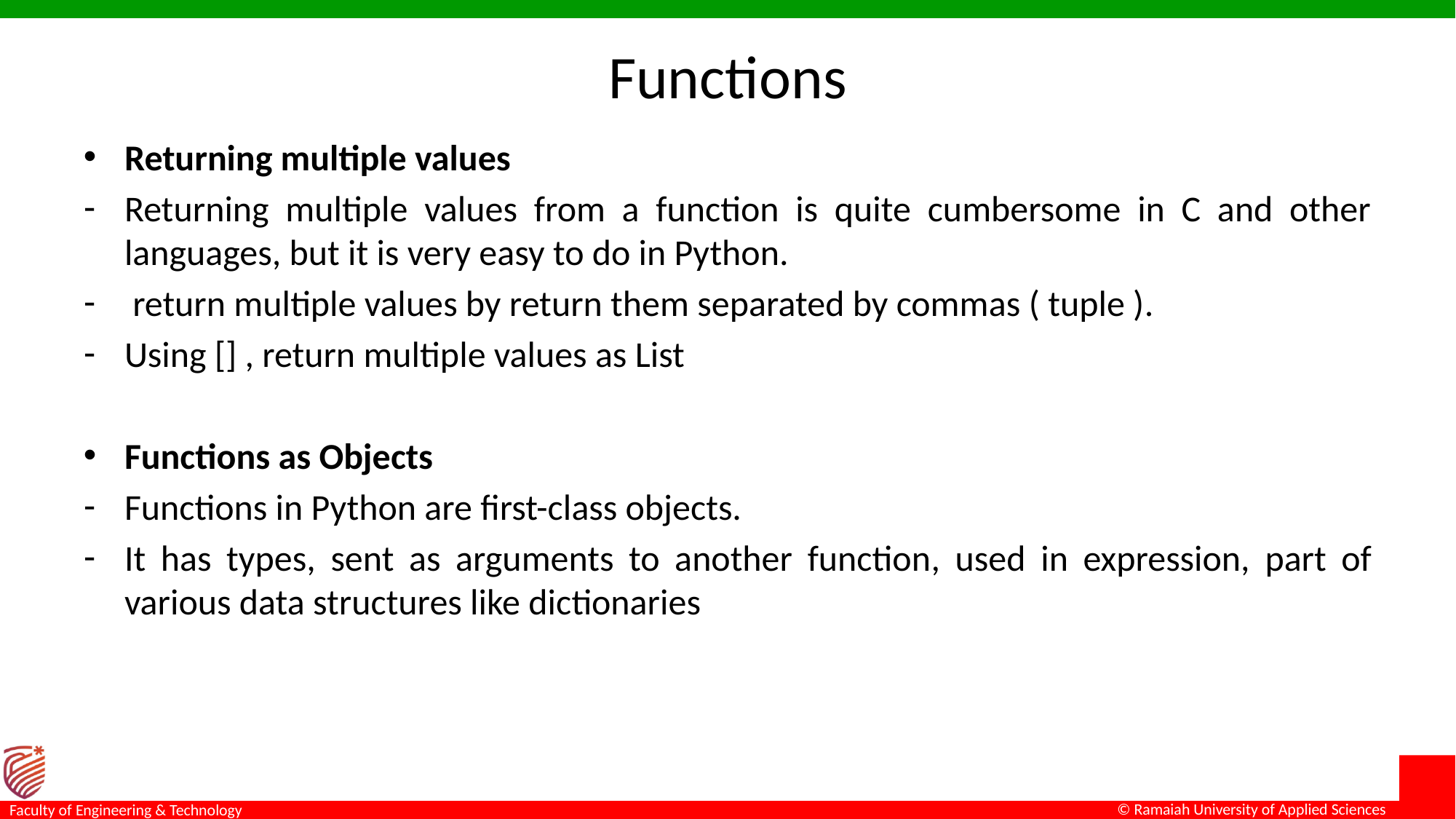

# Functions
Returning multiple values
Returning multiple values from a function is quite cumbersome in C and other languages, but it is very easy to do in Python.
 return multiple values by return them separated by commas ( tuple ).
Using [] , return multiple values as List

Functions as Objects
Functions in Python are first-class objects.
It has types, sent as arguments to another function, used in expression, part of various data structures like dictionaries